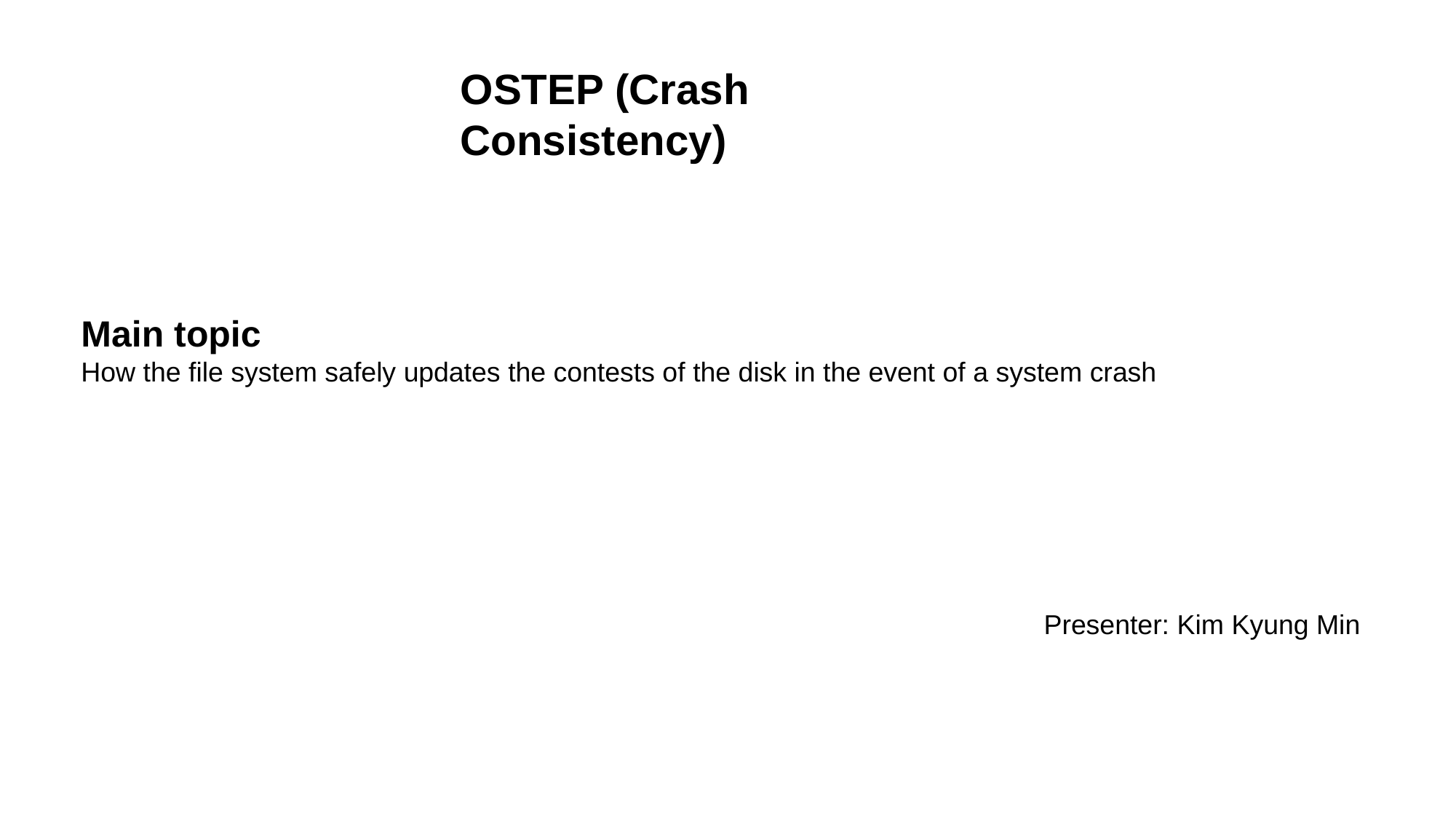

OSTEP (Crash Consistency)
Main topic
How the file system safely updates the contests of the disk in the event of a system crash
Presenter: Kim Kyung Min